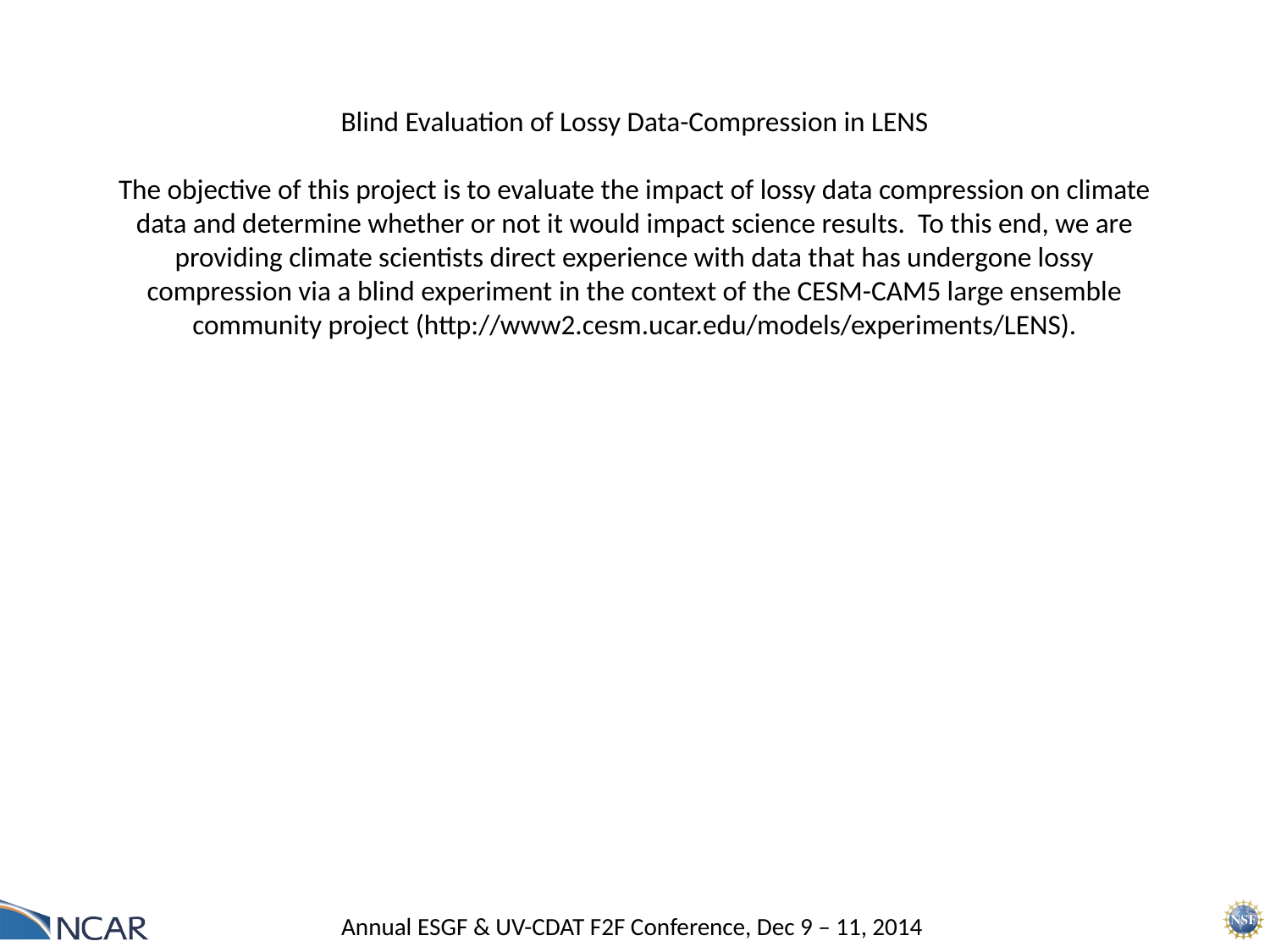

# Blind Evaluation of Lossy Data-Compression in LENS The objective of this project is to evaluate the impact of lossy data compression on climate data and determine whether or not it would impact science results.  To this end, we are providing climate scientists direct experience with data that has undergone lossy compression via a blind experiment in the context of the CESM-CAM5 large ensemble community project (http://www2.cesm.ucar.edu/models/experiments/LENS).